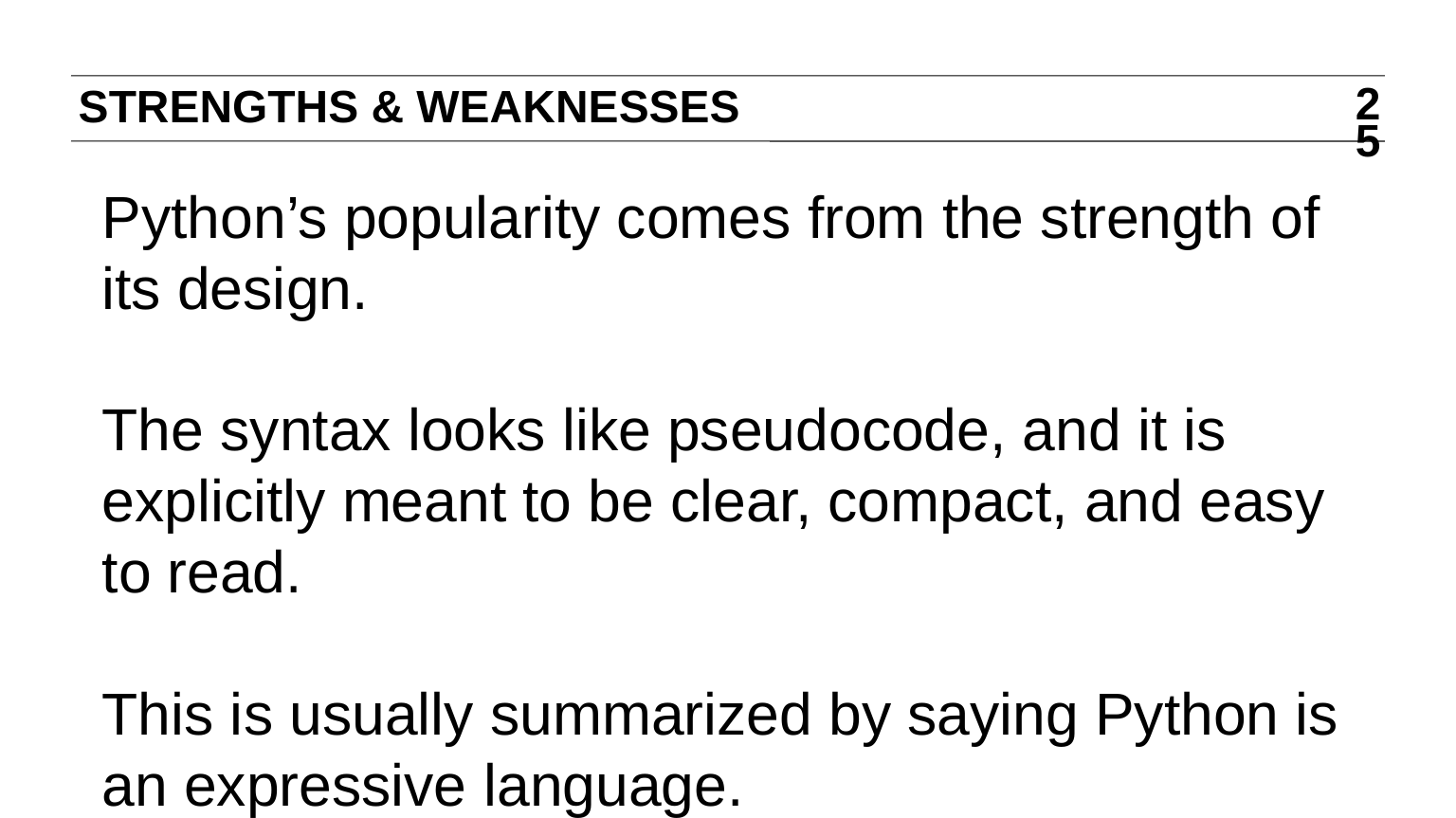

Strengths & weaknesses
25
Python’s popularity comes from the strength of its design.

The syntax looks like pseudocode, and it is explicitly meant to be clear, compact, and easy to read.

This is usually summarized by saying Python is an expressive language.